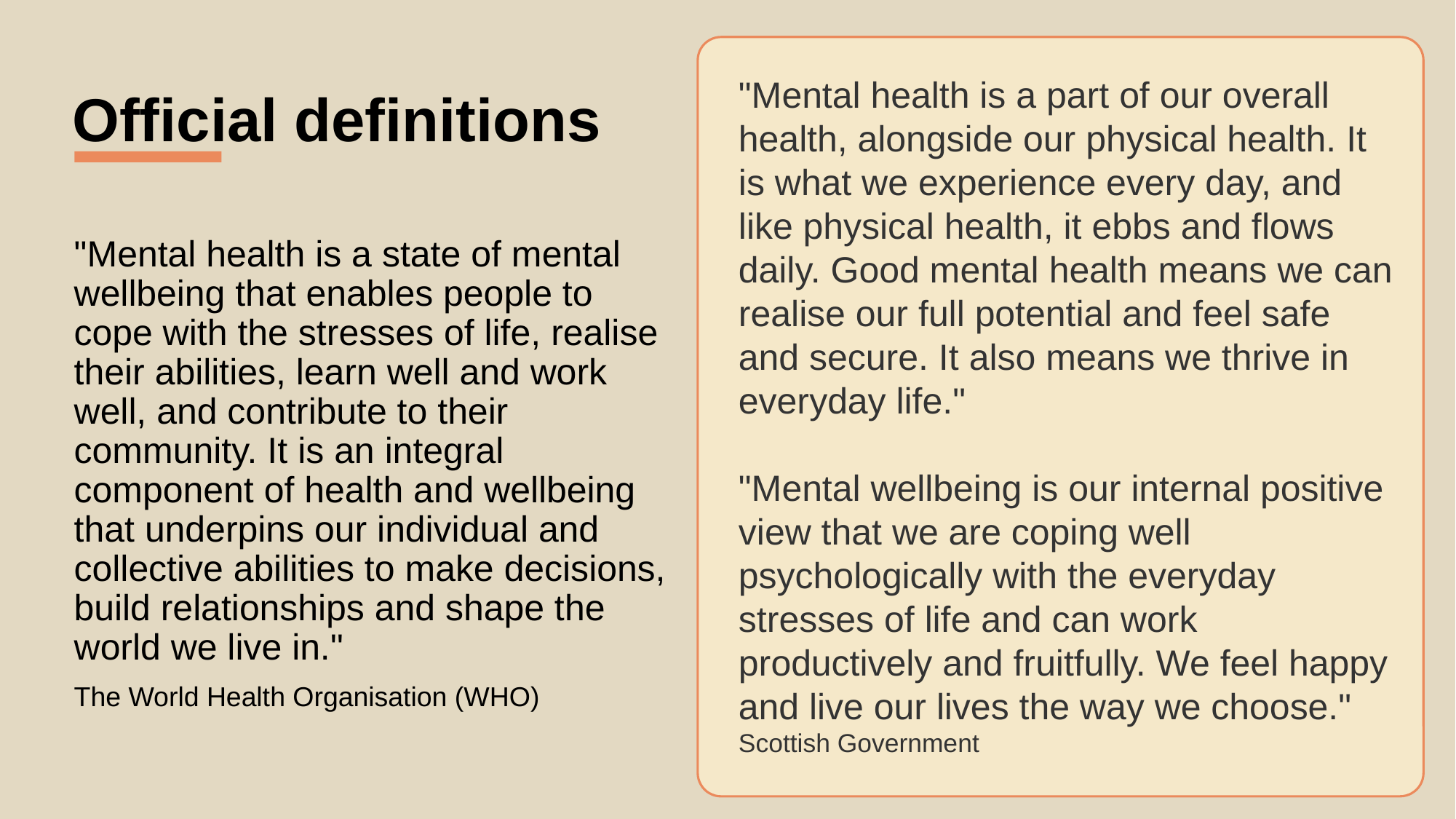

"Mental health is a part of our overall health, alongside our physical health. It is what we experience every day, and like physical health, it ebbs and flows daily. Good mental health means we can realise our full potential and feel safe and secure. It also means we thrive in everyday life."

"Mental wellbeing is our internal positive view that we are coping well psychologically with the everyday stresses of life and can work productively and fruitfully. We feel happy and live our lives the way we choose."
Scottish Government
# Official definitions

"Mental health is a state of mental wellbeing that enables people to cope with the stresses of life, realise their abilities, learn well and work well, and contribute to their community. It is an integral component of health and wellbeing that underpins our individual and collective abilities to make decisions, build relationships and shape the world we live in."
The World Health Organisation (WHO)